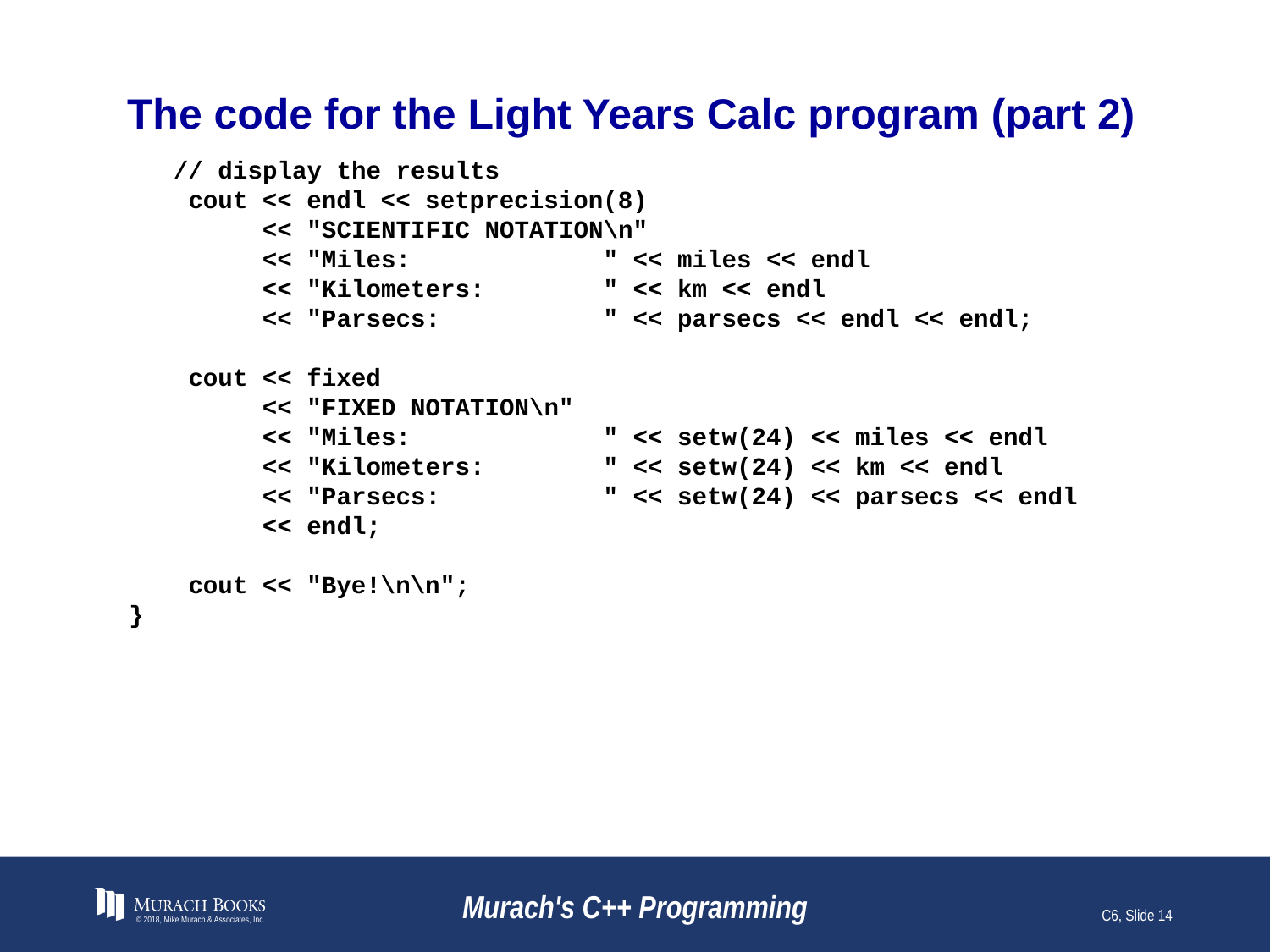

# The code for the Light Years Calc program (part 2)
   // display the results
    cout << endl << setprecision(8)
         << "SCIENTIFIC NOTATION\n"
         << "Miles:             " << miles << endl
         << "Kilometers:        " << km << endl
         << "Parsecs:           " << parsecs << endl << endl;

    cout << fixed
         << "FIXED NOTATION\n"
         << "Miles:             " << setw(24) << miles << endl
         << "Kilometers:        " << setw(24) << km << endl
         << "Parsecs:           " << setw(24) << parsecs << endl
         << endl;

    cout << "Bye!\n\n";
}
© 2018, Mike Murach & Associates, Inc.
Murach's C++ Programming

C6, Slide 14